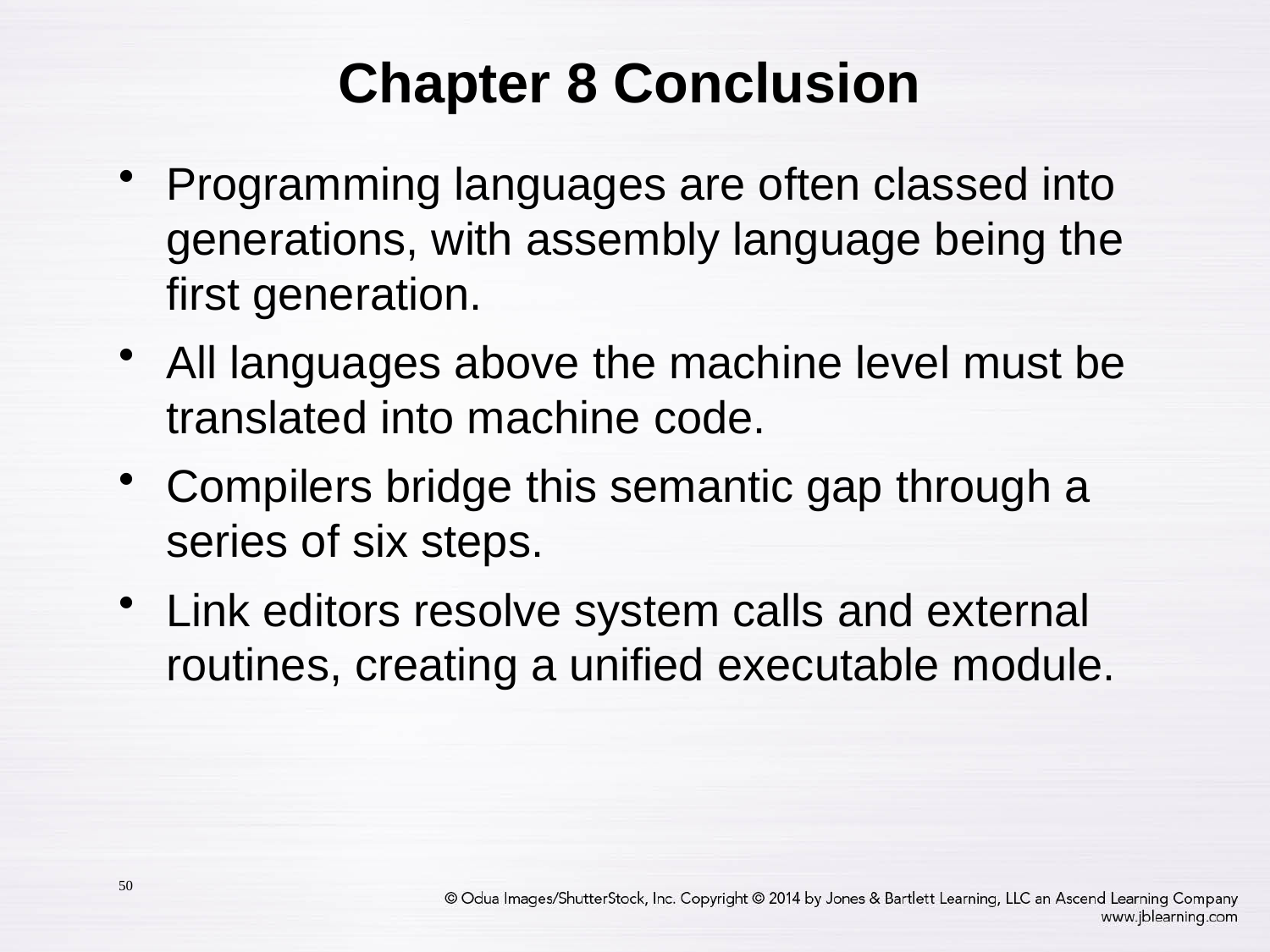

# Chapter 8 Conclusion
Programming languages are often classed into generations, with assembly language being the first generation.
All languages above the machine level must be translated into machine code.
Compilers bridge this semantic gap through a series of six steps.
Link editors resolve system calls and external routines, creating a unified executable module.
50